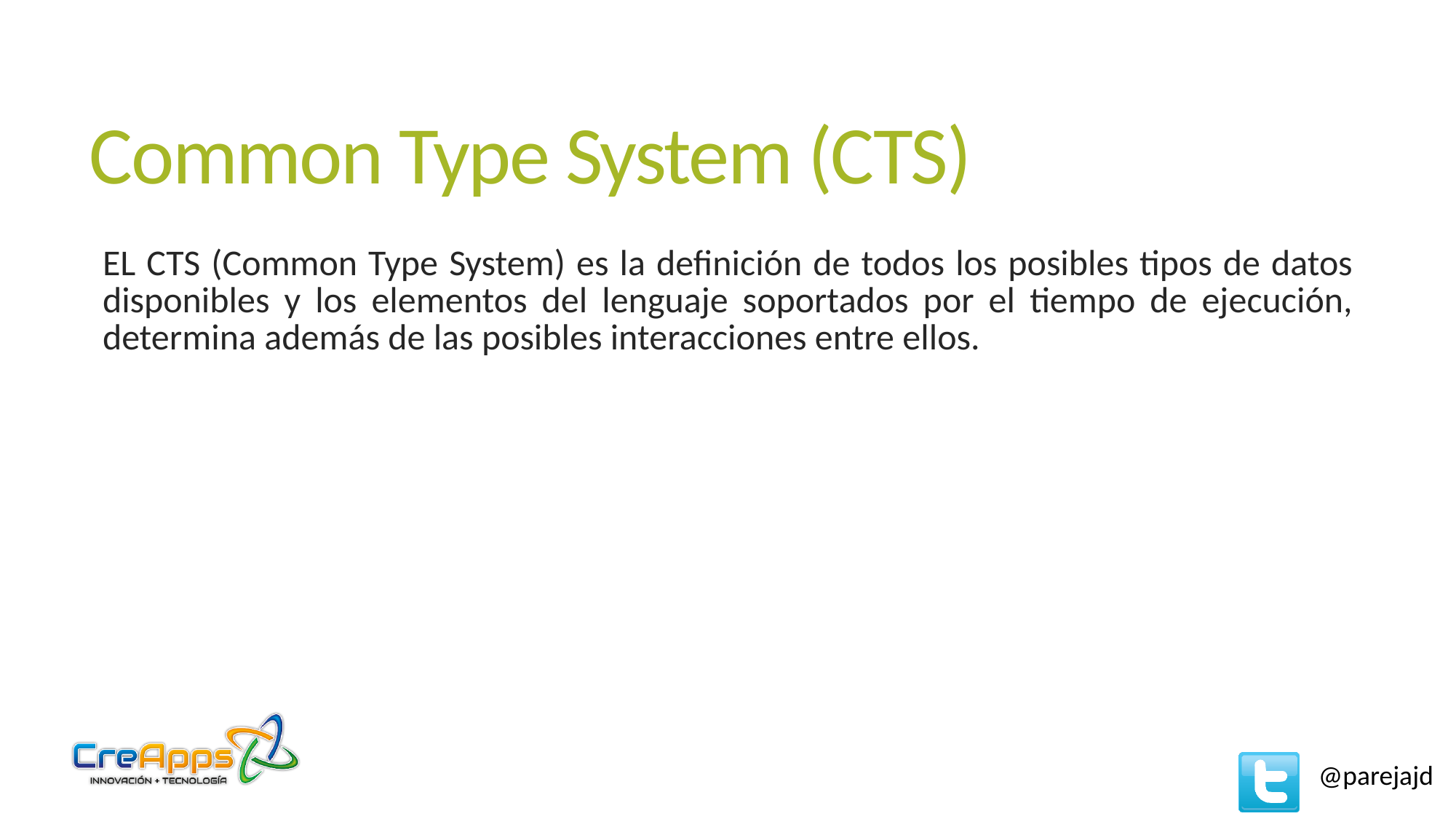

# Common Type System (CTS)
EL CTS (Common Type System) es la definición de todos los posibles tipos de datos disponibles y los elementos del lenguaje soportados por el tiempo de ejecución, determina además de las posibles interacciones entre ellos.